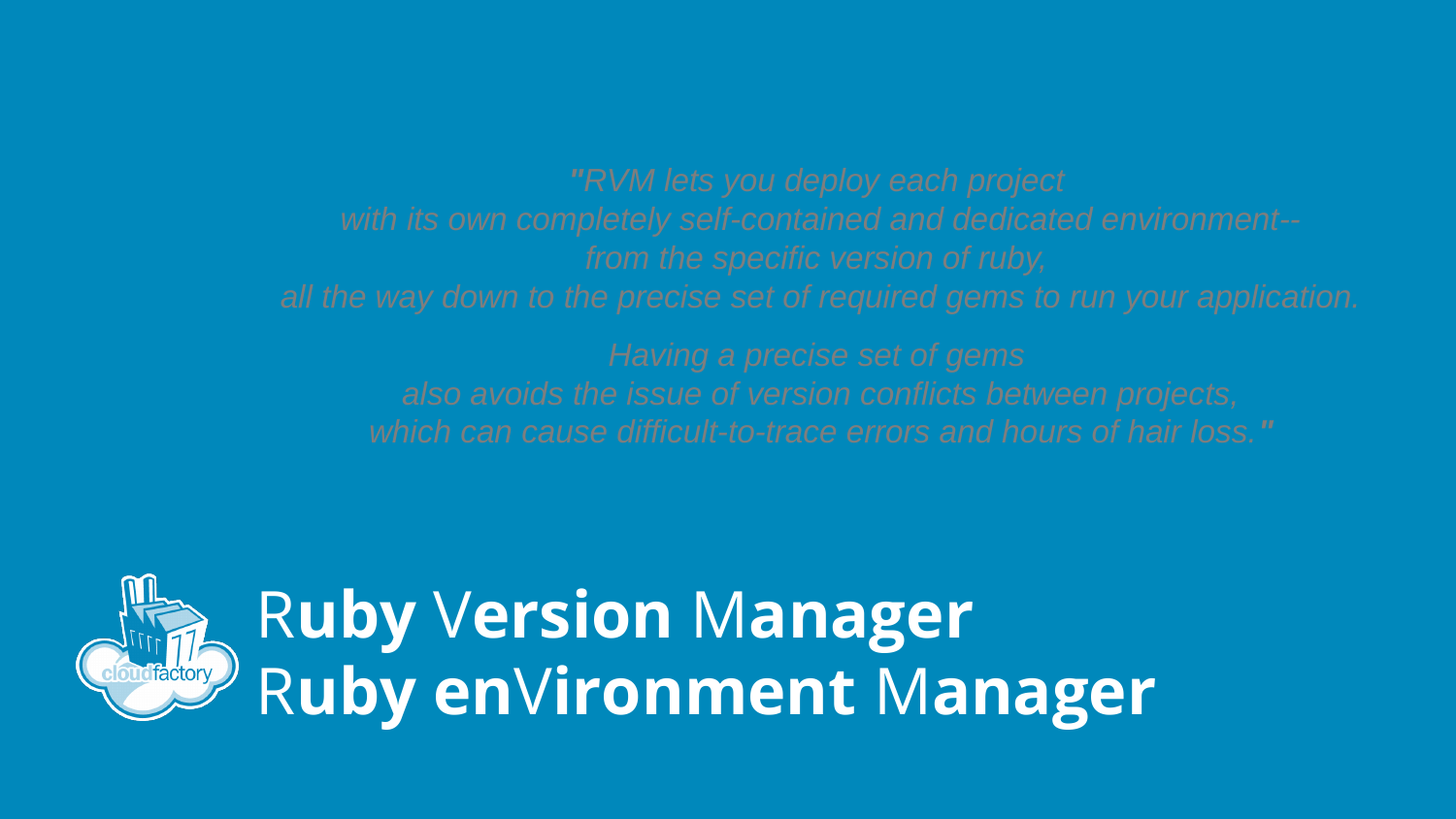

"RVM lets you deploy each project
with its own completely self-contained and dedicated environment--
from the specific version of ruby,
all the way down to the precise set of required gems to run your application.

Having a precise set of gems
also avoids the issue of version conflicts between projects,
which can cause difficult-to-trace errors and hours of hair loss."
# Ruby Version Manager
Ruby enVironment Manager